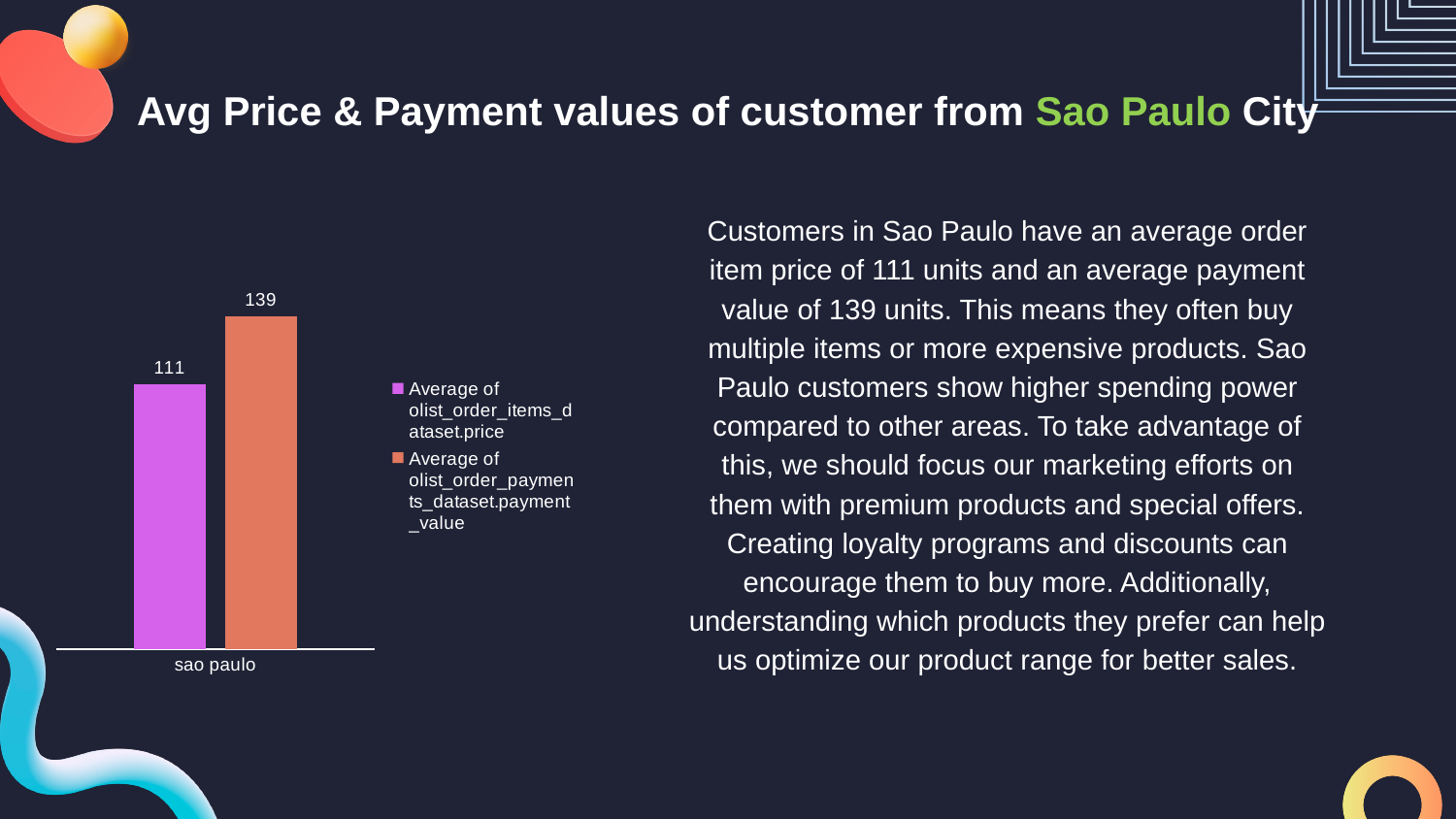

# Avg Price & Payment values of customer from Sao Paulo City

### Chart

| Category | Average of olist_order_items_dataset.price | Average of olist_order_payments_dataset.payment_value |
|---|---|---|
| sao paulo | 110.59290342562173 | 139.17793780586015 |
Customers in Sao Paulo have an average order item price of 111 units and an average payment value of 139 units. This means they often buy multiple items or more expensive products. Sao Paulo customers show higher spending power compared to other areas. To take advantage of this, we should focus our marketing efforts on them with premium products and special offers. Creating loyalty programs and discounts can encourage them to buy more. Additionally, understanding which products they prefer can help us optimize our product range for better sales.